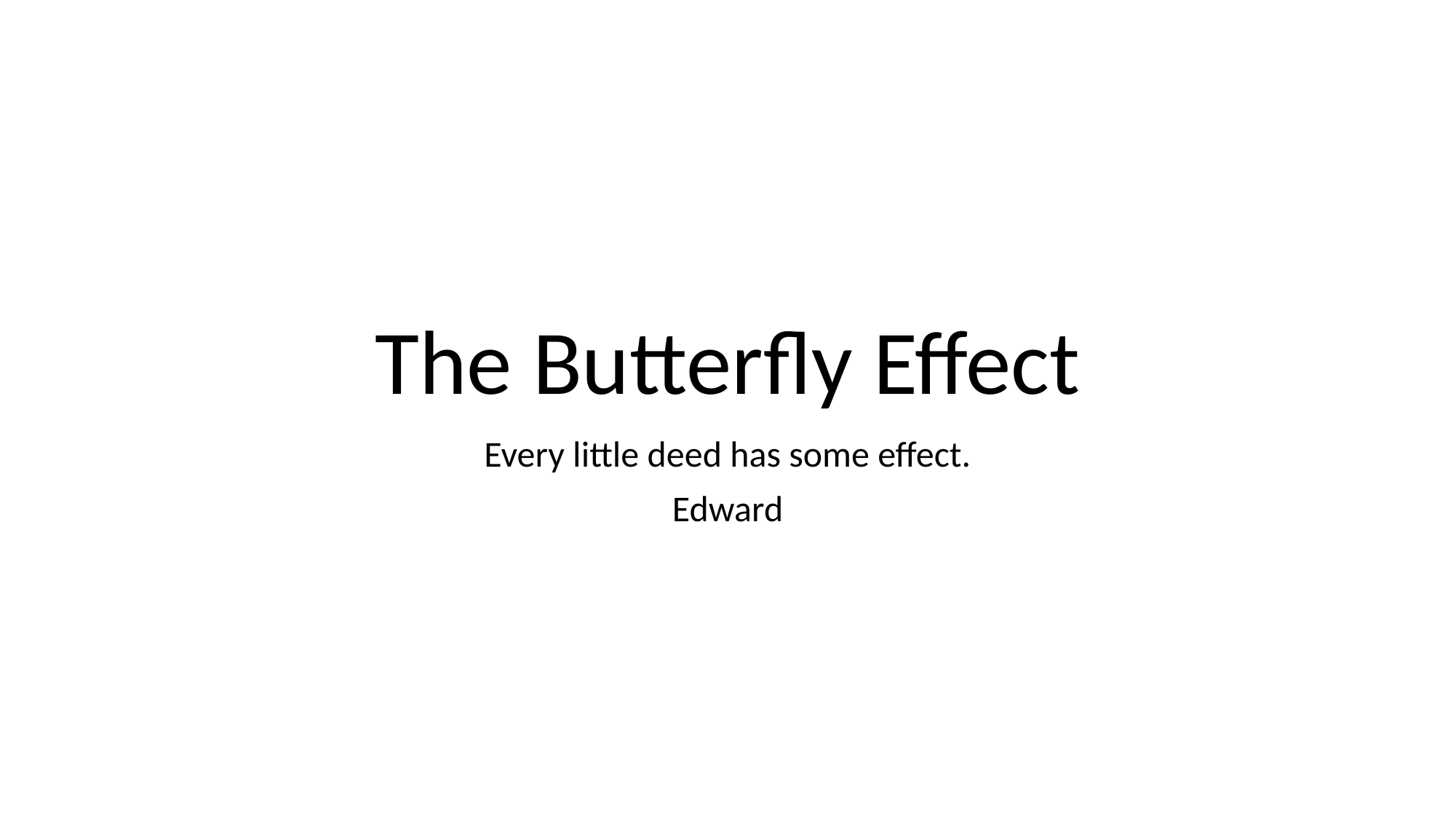

# The Butterfly Effect
Every little deed has some effect.
Edward